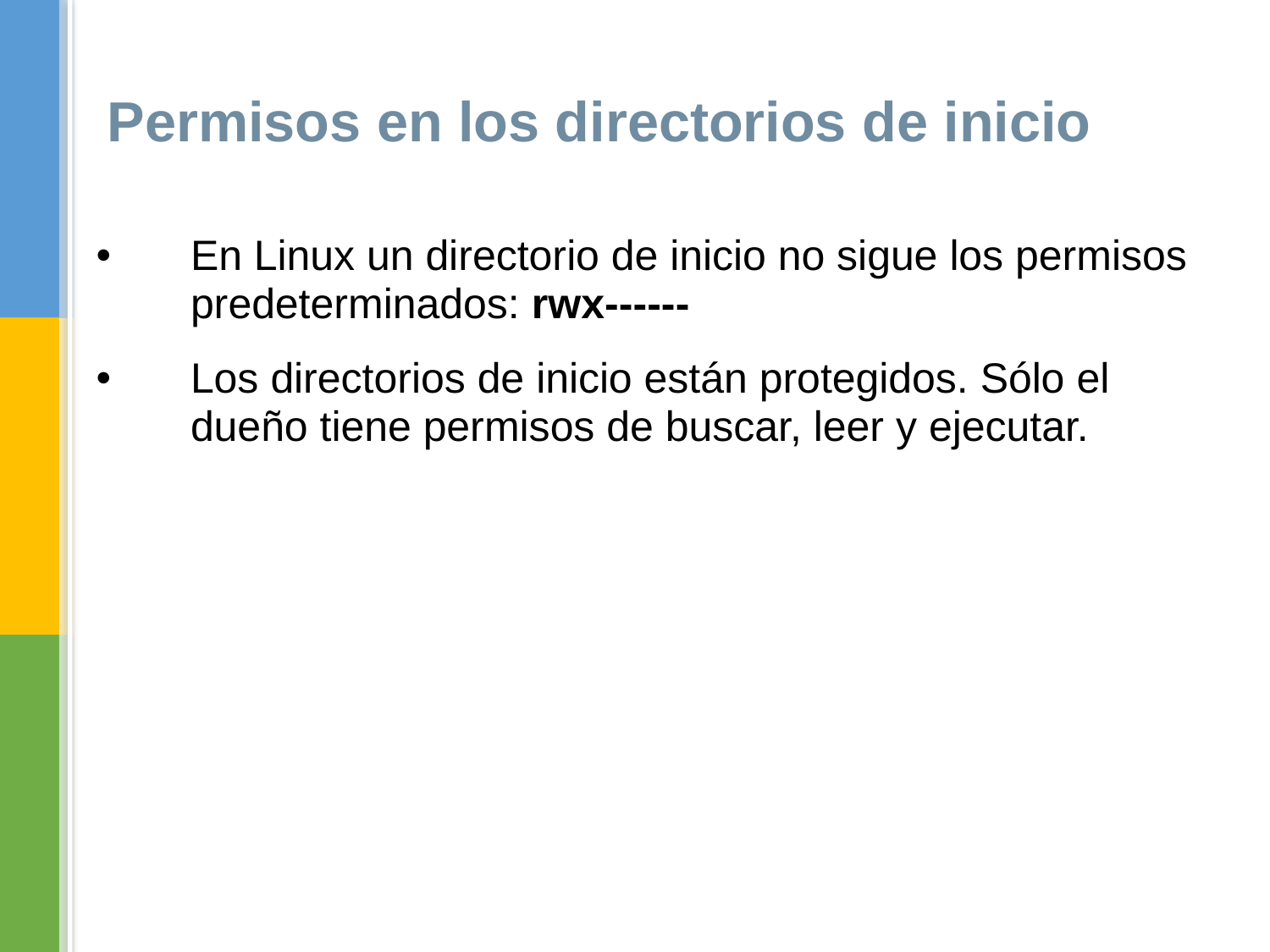

Permisos en los directorios de inicio
En Linux un directorio de inicio no sigue los permisos predeterminados: rwx------
Los directorios de inicio están protegidos. Sólo el dueño tiene permisos de buscar, leer y ejecutar.